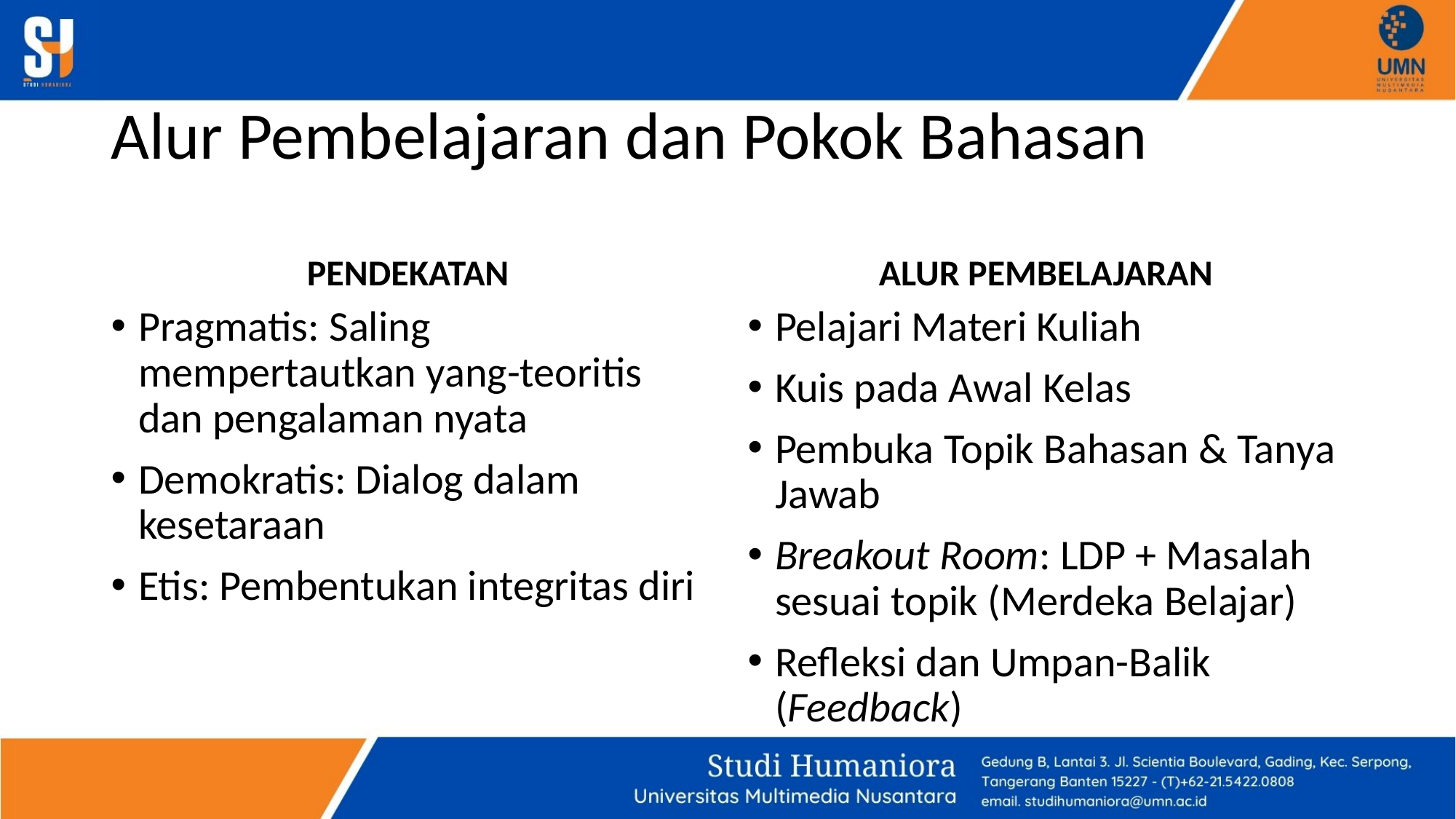

# Alur Pembelajaran dan Pokok Bahasan
PENDEKATAN
ALUR PEMBELAJARAN
Pragmatis: Saling mempertautkan yang-teoritis dan pengalaman nyata
Demokratis: Dialog dalam kesetaraan
Etis: Pembentukan integritas diri
Pelajari Materi Kuliah
Kuis pada Awal Kelas
Pembuka Topik Bahasan & Tanya Jawab
Breakout Room: LDP + Masalah sesuai topik (Merdeka Belajar)
Refleksi dan Umpan-Balik (Feedback)